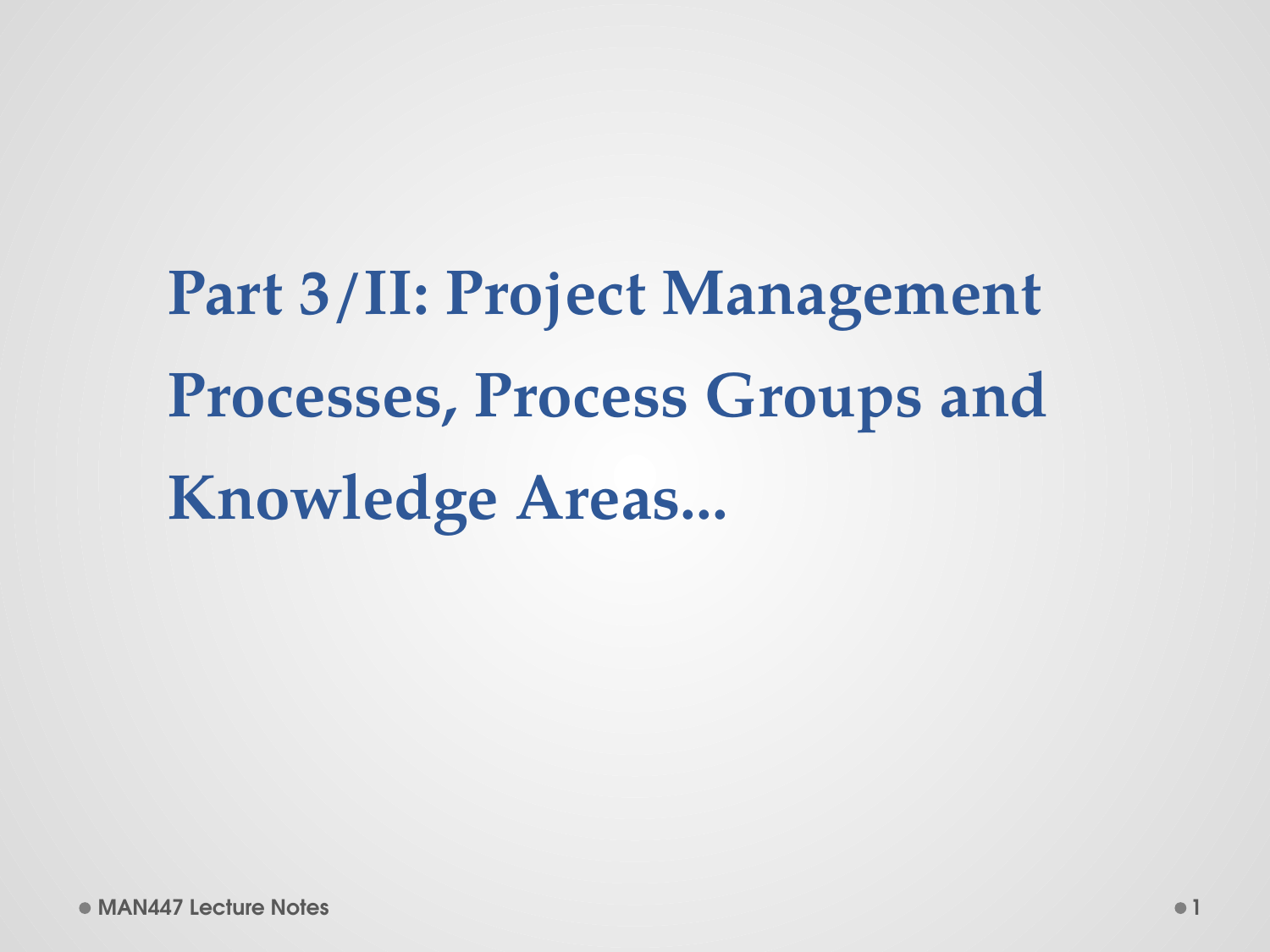

# Part 3/II: Project Management Processes, Process Groups and Knowledge Areas...
MAN447 Lecture Notes
1